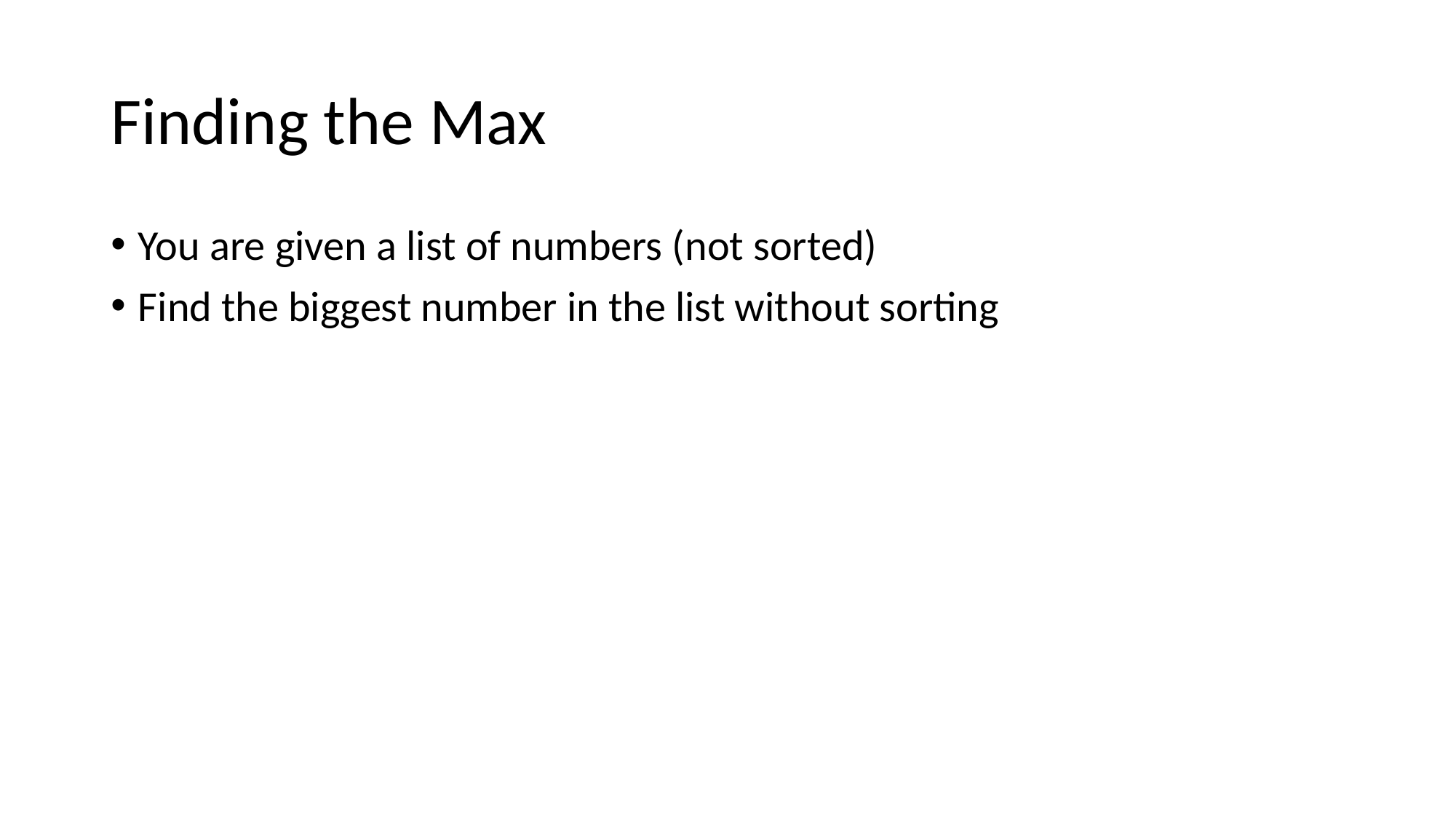

# Finding the Max
You are given a list of numbers (not sorted)
Find the biggest number in the list without sorting